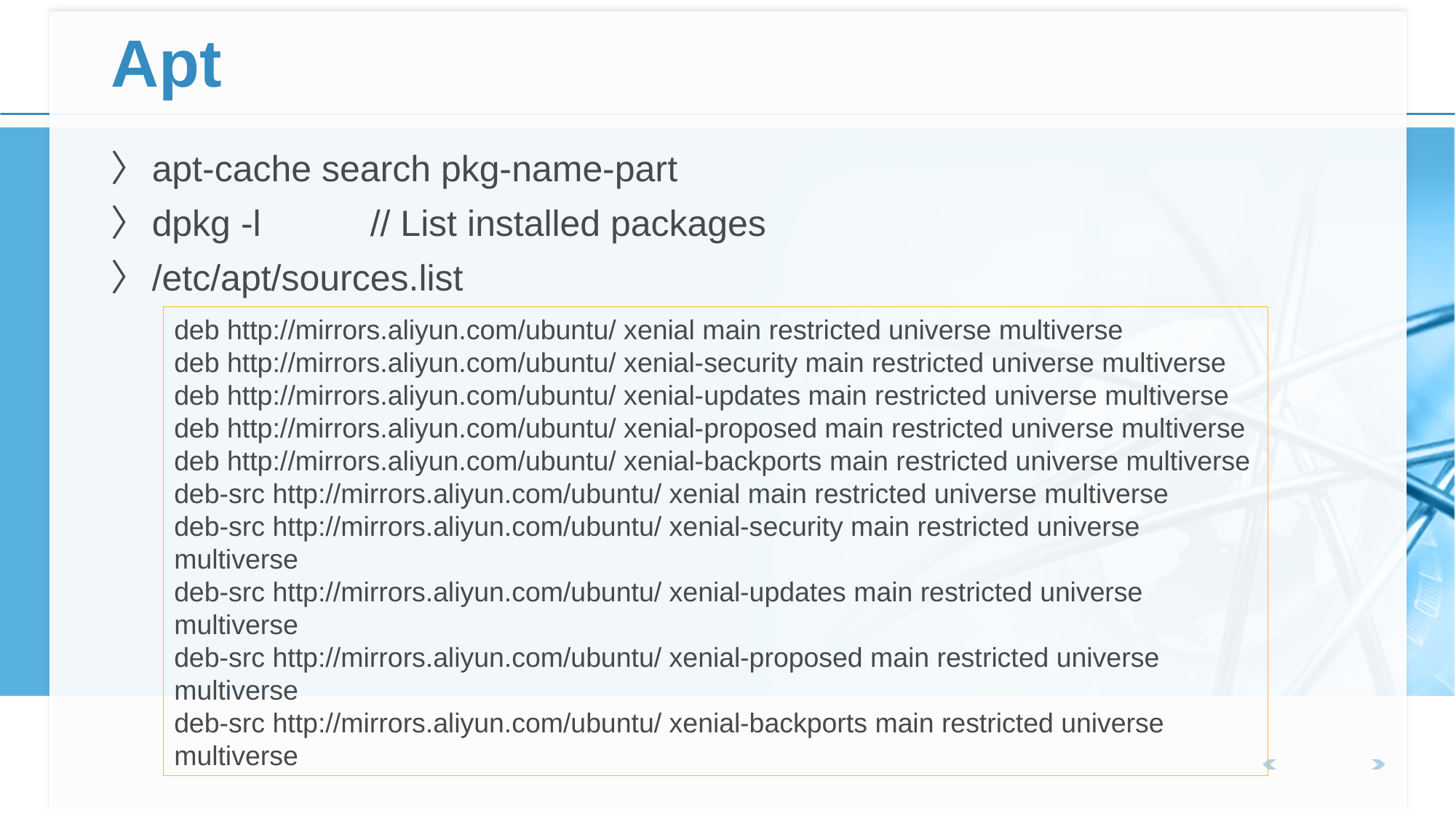

# Apt
apt-cache search pkg-name-part
dpkg -l	// List installed packages
/etc/apt/sources.list
deb http://mirrors.aliyun.com/ubuntu/ xenial main restricted universe multiverse
deb http://mirrors.aliyun.com/ubuntu/ xenial-security main restricted universe multiverse
deb http://mirrors.aliyun.com/ubuntu/ xenial-updates main restricted universe multiverse
deb http://mirrors.aliyun.com/ubuntu/ xenial-proposed main restricted universe multiverse
deb http://mirrors.aliyun.com/ubuntu/ xenial-backports main restricted universe multiverse
deb-src http://mirrors.aliyun.com/ubuntu/ xenial main restricted universe multiverse
deb-src http://mirrors.aliyun.com/ubuntu/ xenial-security main restricted universe multiverse
deb-src http://mirrors.aliyun.com/ubuntu/ xenial-updates main restricted universe multiverse
deb-src http://mirrors.aliyun.com/ubuntu/ xenial-proposed main restricted universe multiverse
deb-src http://mirrors.aliyun.com/ubuntu/ xenial-backports main restricted universe multiverse